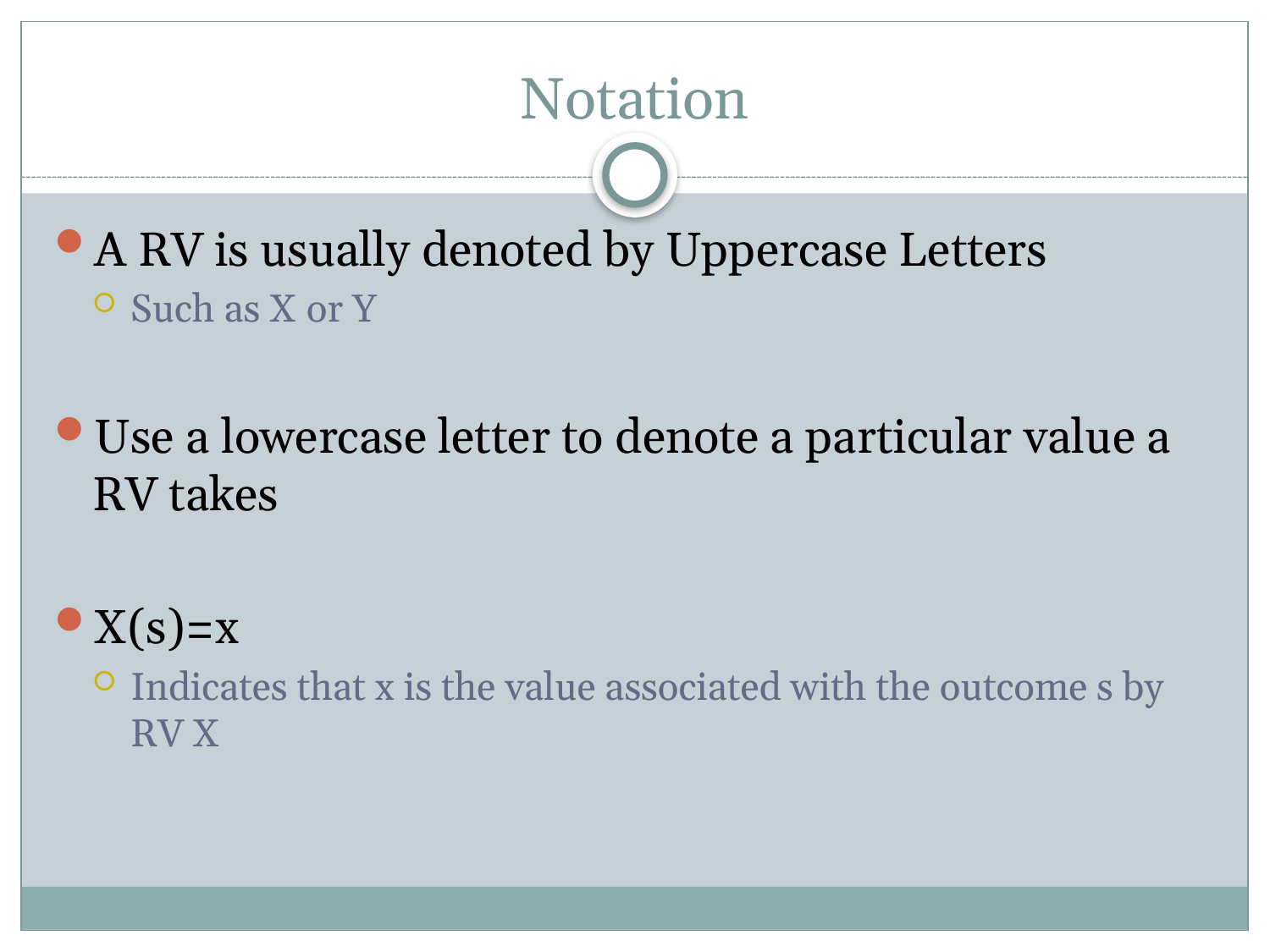

# Notation
A RV is usually denoted by Uppercase Letters
Such as X or Y

Use a lowercase letter to denote a particular value a RV takes

X(s)=x
Indicates that x is the value associated with the outcome s by RV X